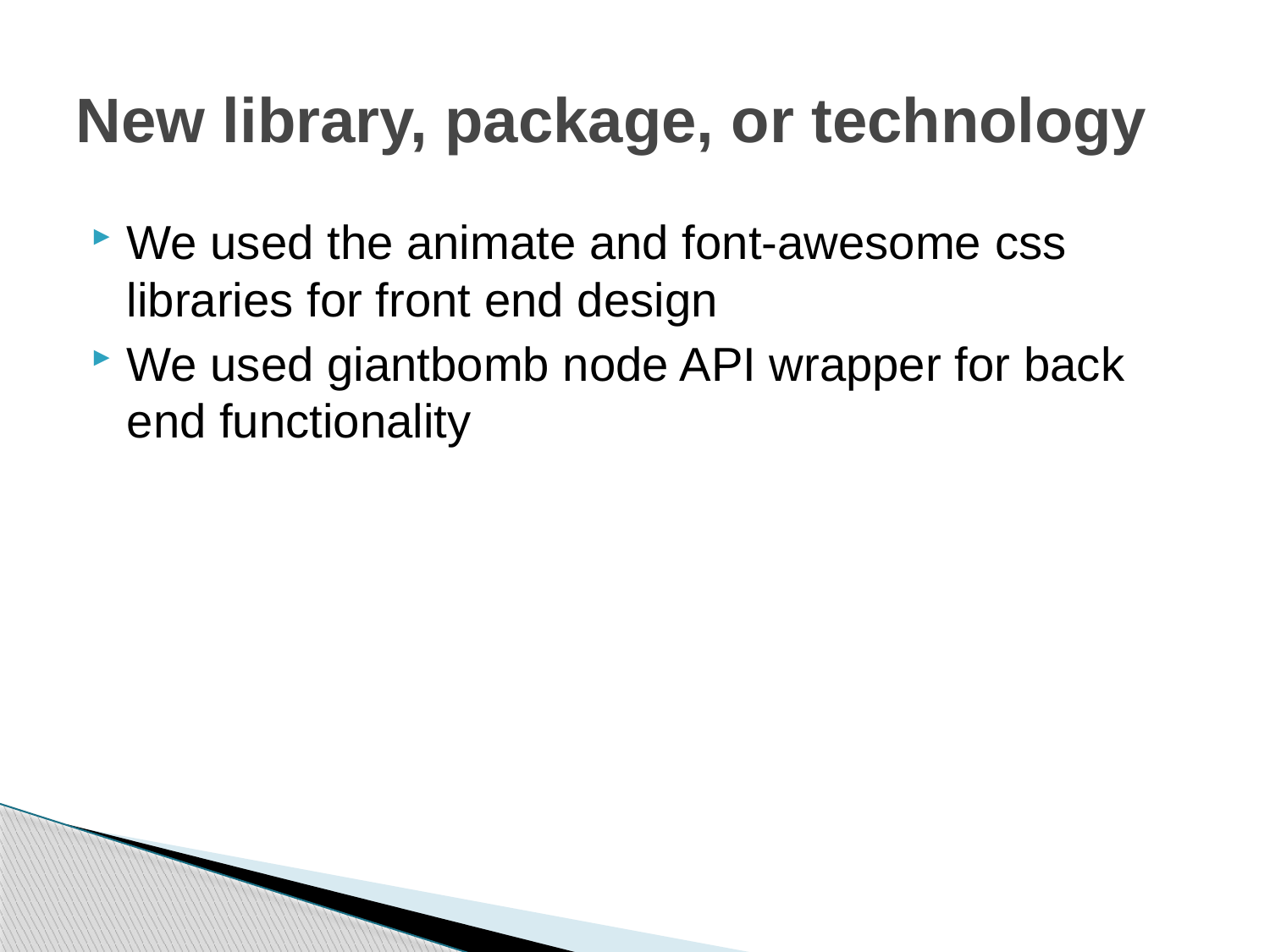

# New library, package, or technology
We used the animate and font-awesome css libraries for front end design
We used giantbomb node API wrapper for back end functionality